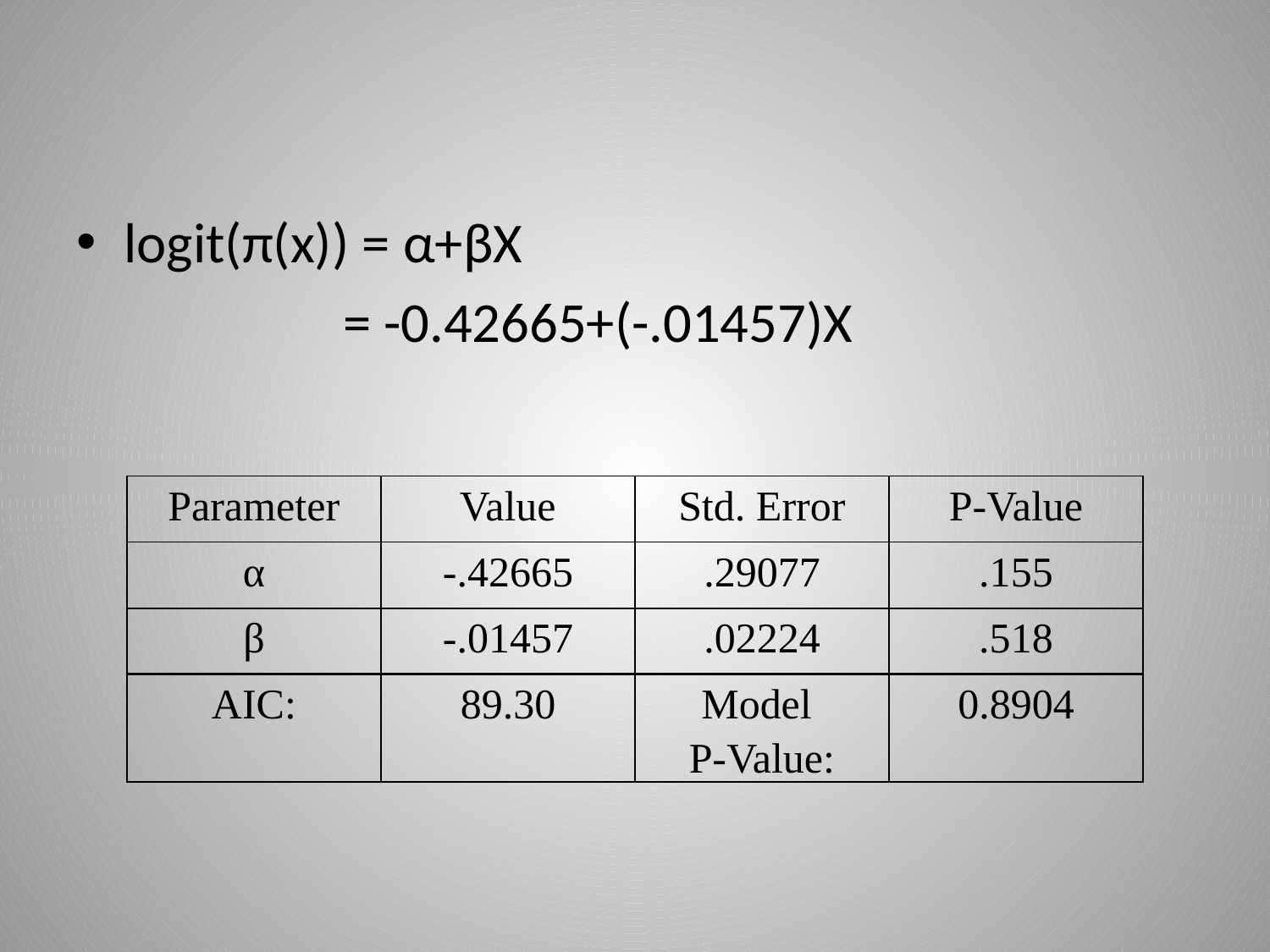

logit(π(x)) = α+βX
                     = -0.42665+(-.01457)X

| Parameter | Value | Std. Error | P-Value |
| --- | --- | --- | --- |
| α | -.42665 | .29077 | .155 |
| β | -.01457 | .02224 | .518 |
| AIC: | 89.30 | Model P-Value: | 0.8904 |